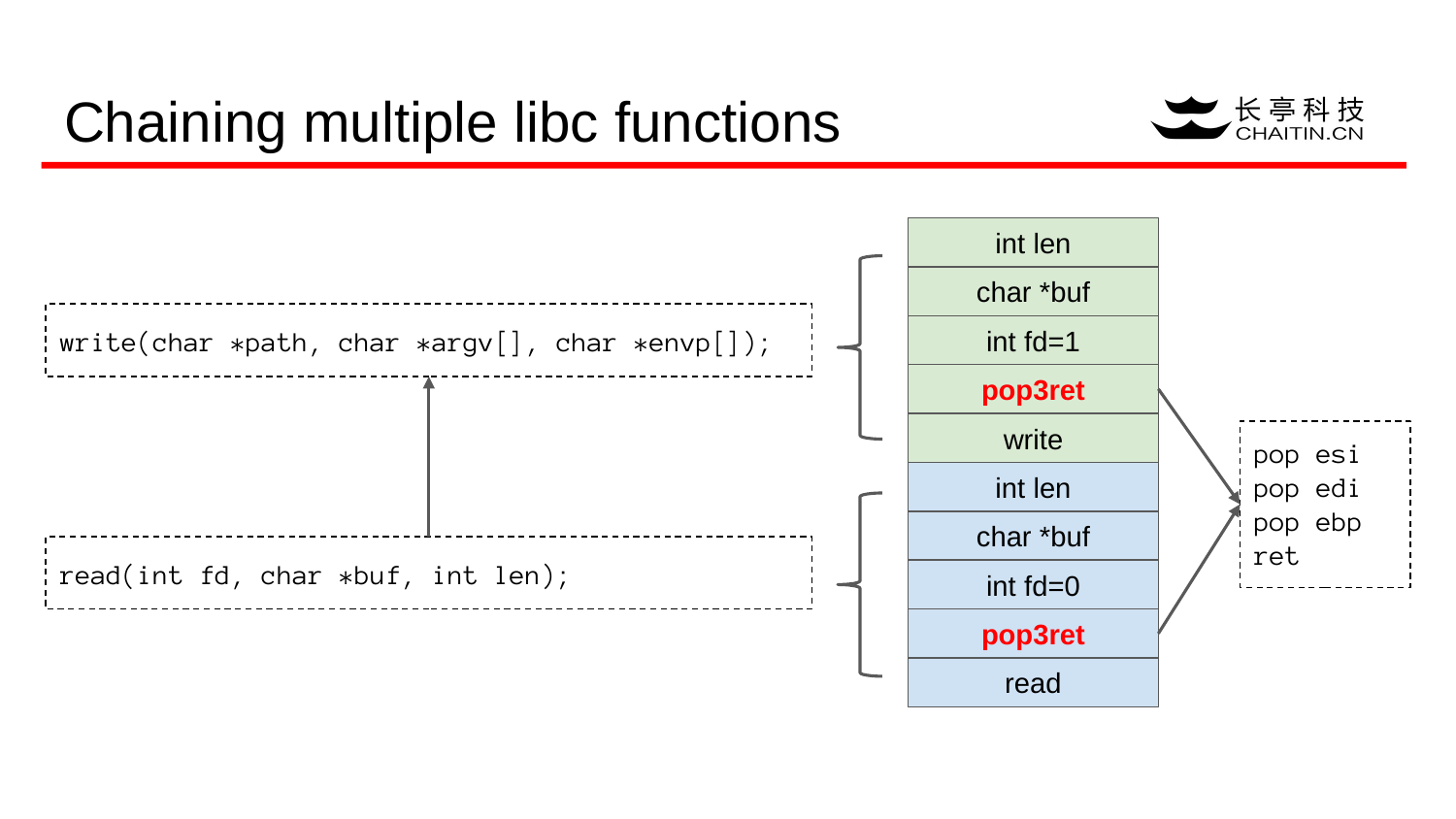

# Chaining multiple libc functions
int len

char *buf
write(char *path, char *argv[], char *envp[]);
int fd=1
pop3ret
write
pop esi
pop edi
pop ebp
ret
int len

char *buf
read(int fd, char *buf, int len);
int fd=0
pop3ret
read